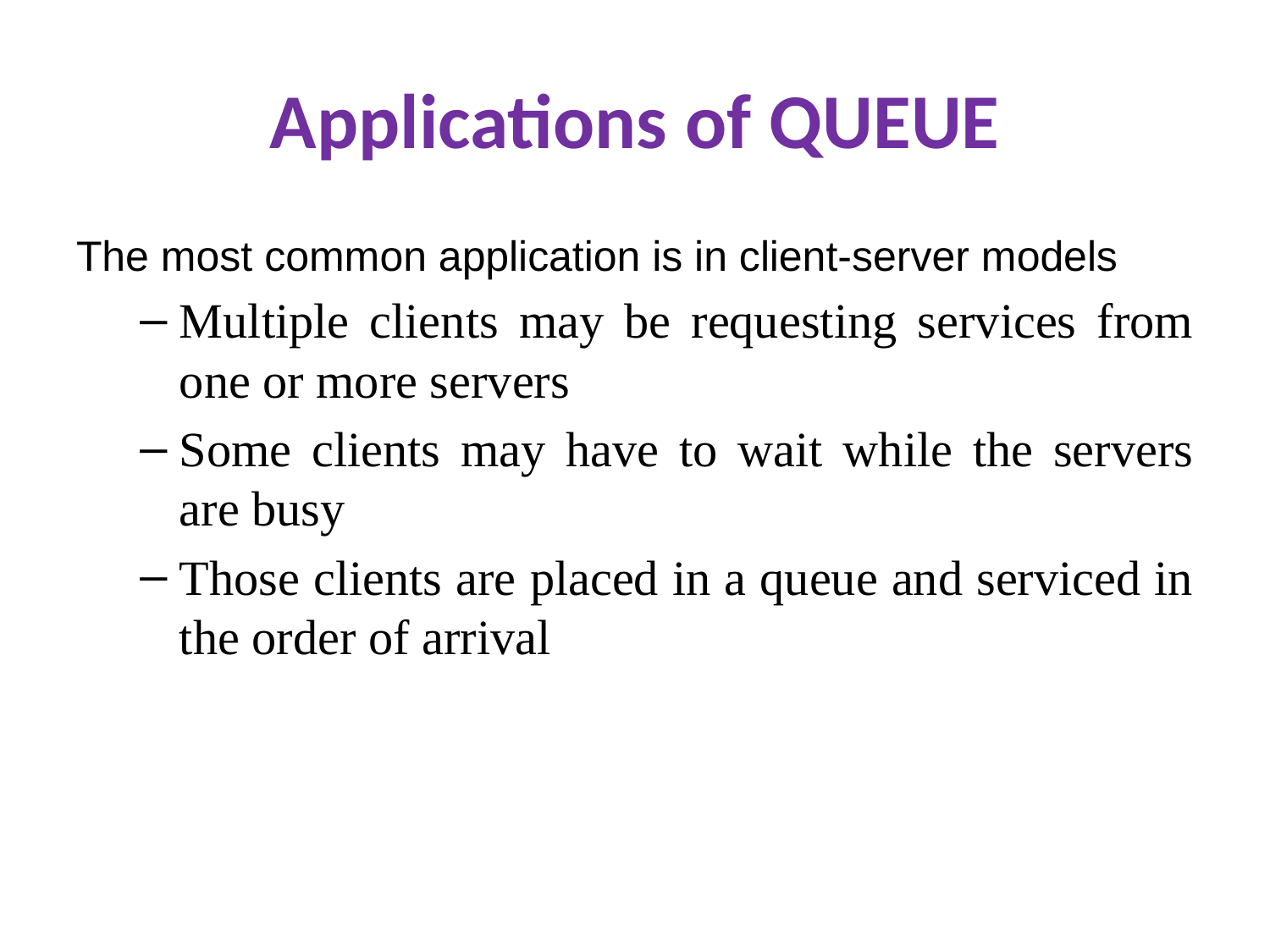

# Applications of QUEUE
The most common application is in client-server models
Multiple clients may be requesting services from one or more servers
Some clients may have to wait while the servers are busy
Those clients are placed in a queue and serviced in the order of arrival